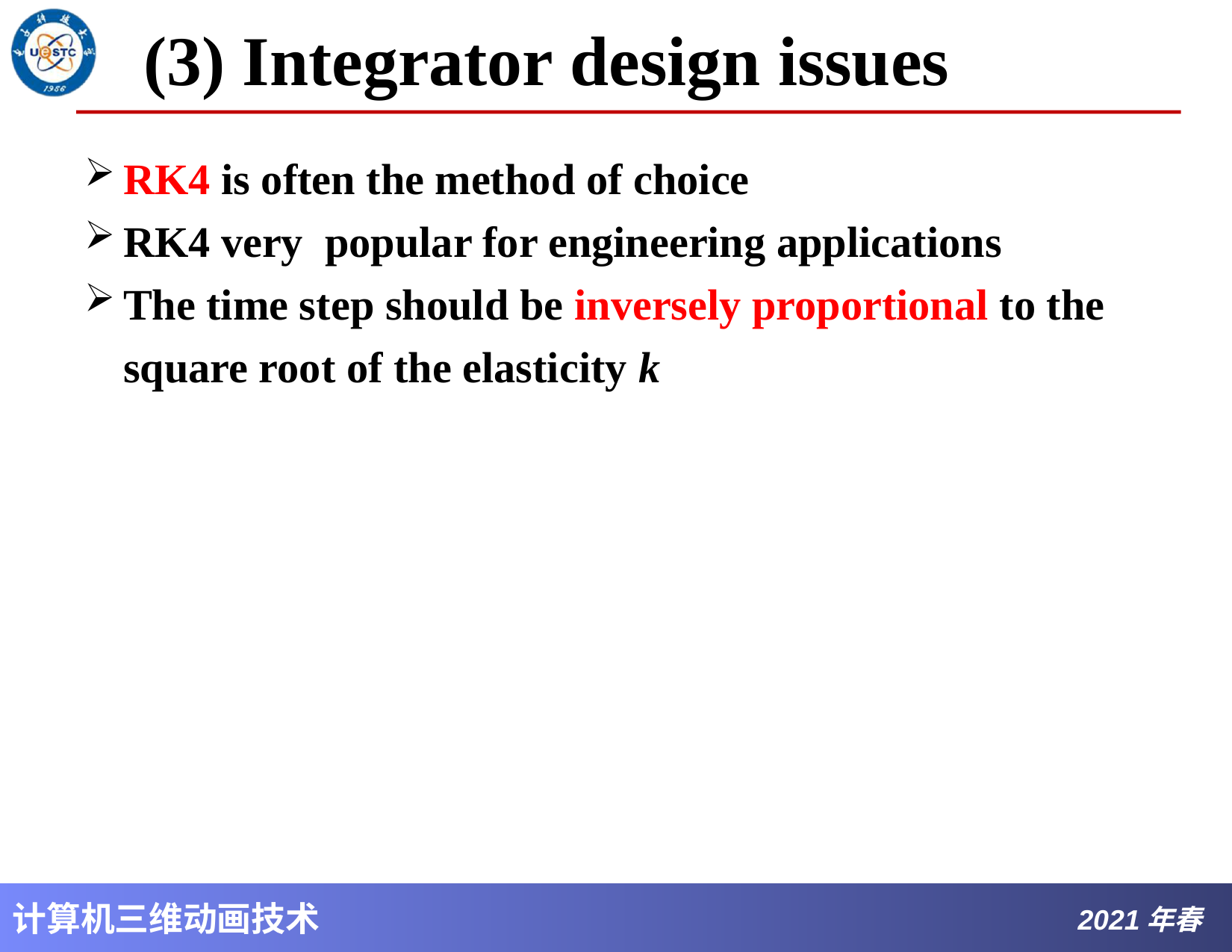

# (3) Integrator design issues
RK4 is often the method of choice
RK4 very  popular for engineering applications
The time step should be inversely proportional to the square root of the elasticity k